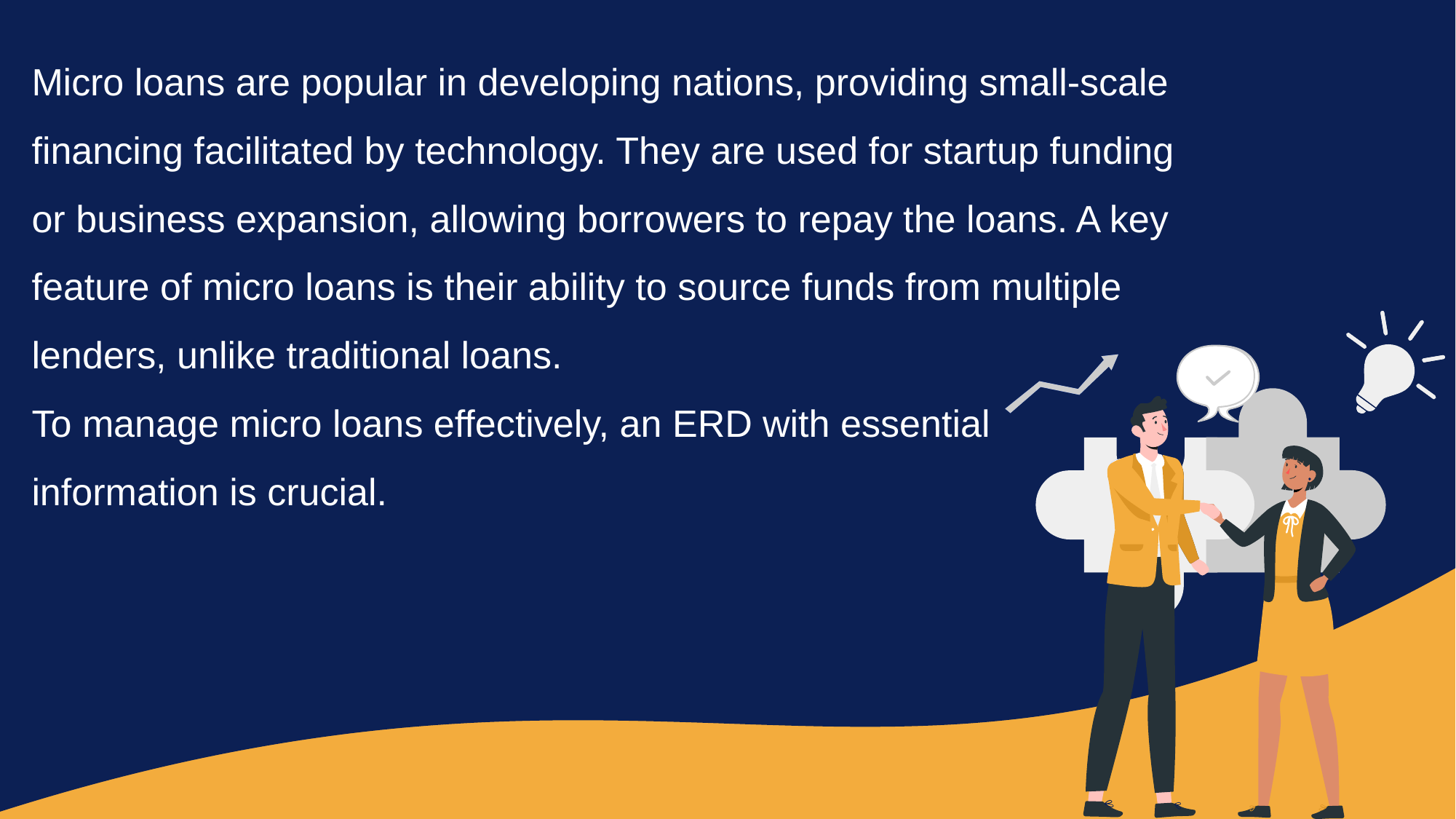

Micro loans are popular in developing nations, providing small-scale financing facilitated by technology. They are used for startup funding or business expansion, allowing borrowers to repay the loans. A key feature of micro loans is their ability to source funds from multiple lenders, unlike traditional loans.
To manage micro loans effectively, an ERD with essential information is crucial.